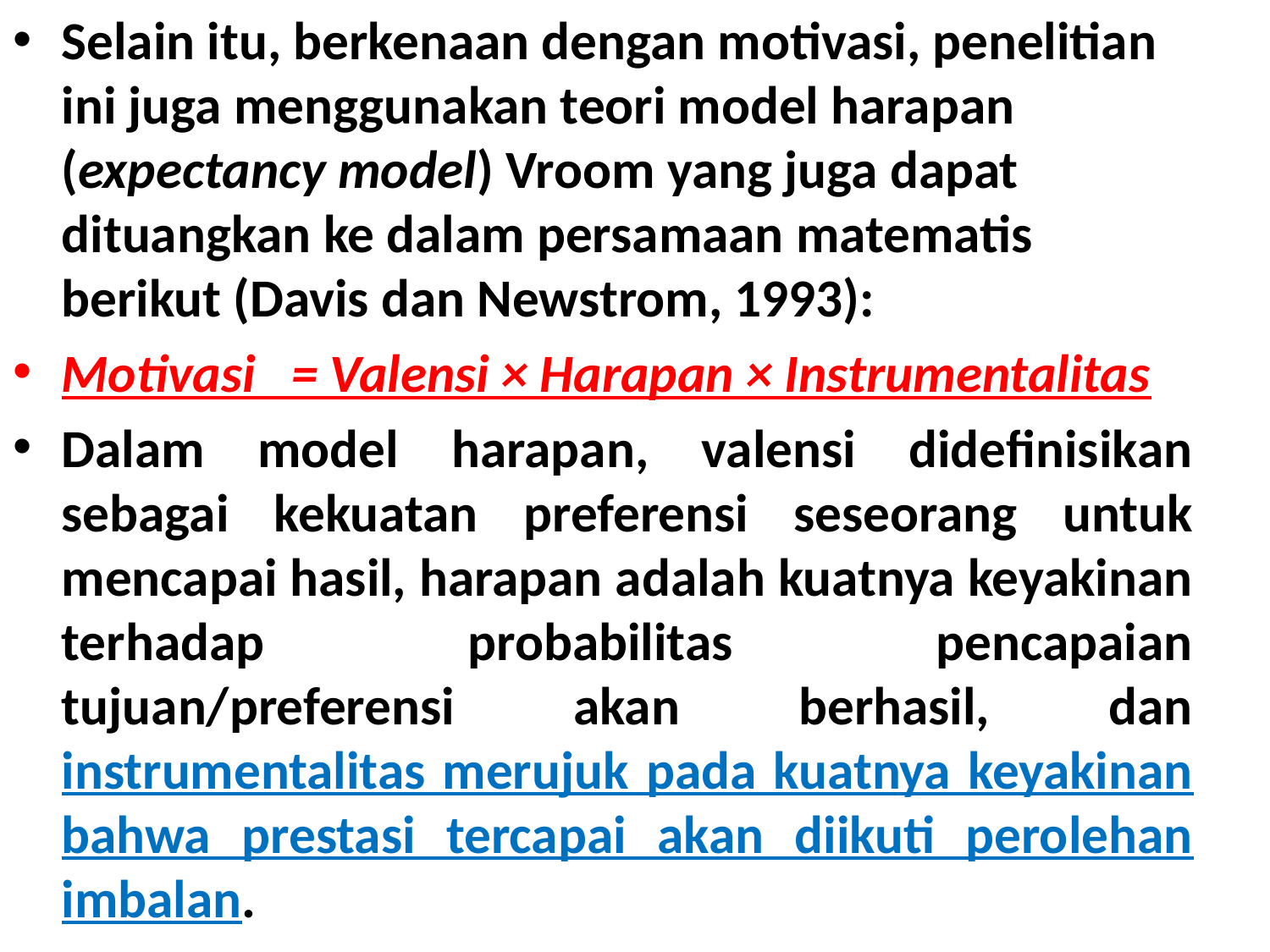

Selain itu, berkenaan dengan motivasi, penelitian ini juga menggunakan teori model harapan (expectancy model) Vroom yang juga dapat dituangkan ke dalam persamaan matematis berikut (Davis dan Newstrom, 1993):
Motivasi   = Valensi × Harapan × Instrumentalitas
Dalam model harapan, valensi didefinisikan sebagai kekuatan preferensi seseorang untuk mencapai hasil, harapan adalah kuatnya keyakinan terhadap probabilitas pencapaian tujuan/preferensi akan berhasil, dan instrumentalitas merujuk pada kuatnya keyakinan bahwa prestasi tercapai akan diikuti perolehan imbalan.